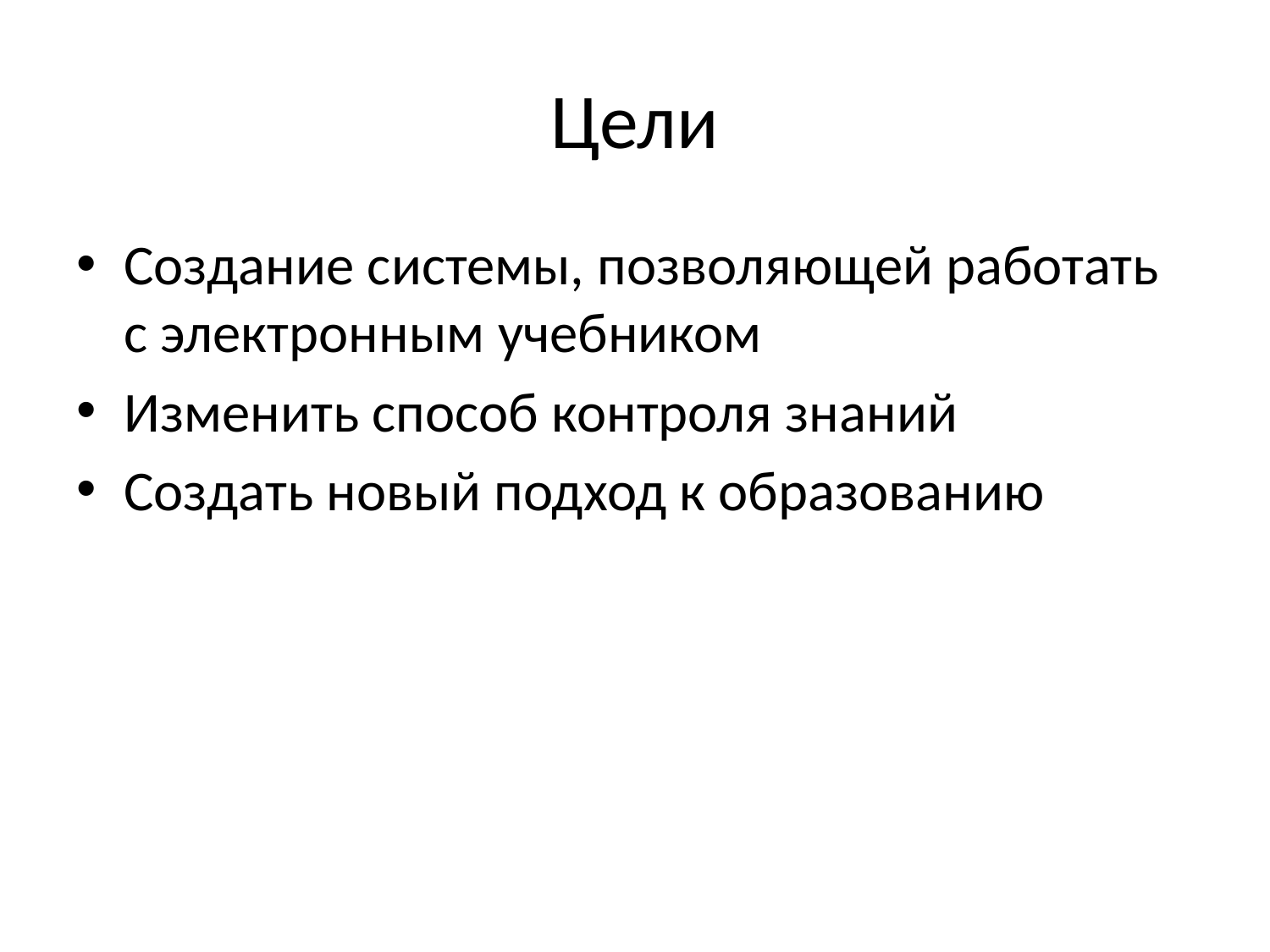

# Цели
Создание системы, позволяющей работать с электронным учебником
Изменить способ контроля знаний
Создать новый подход к образованию